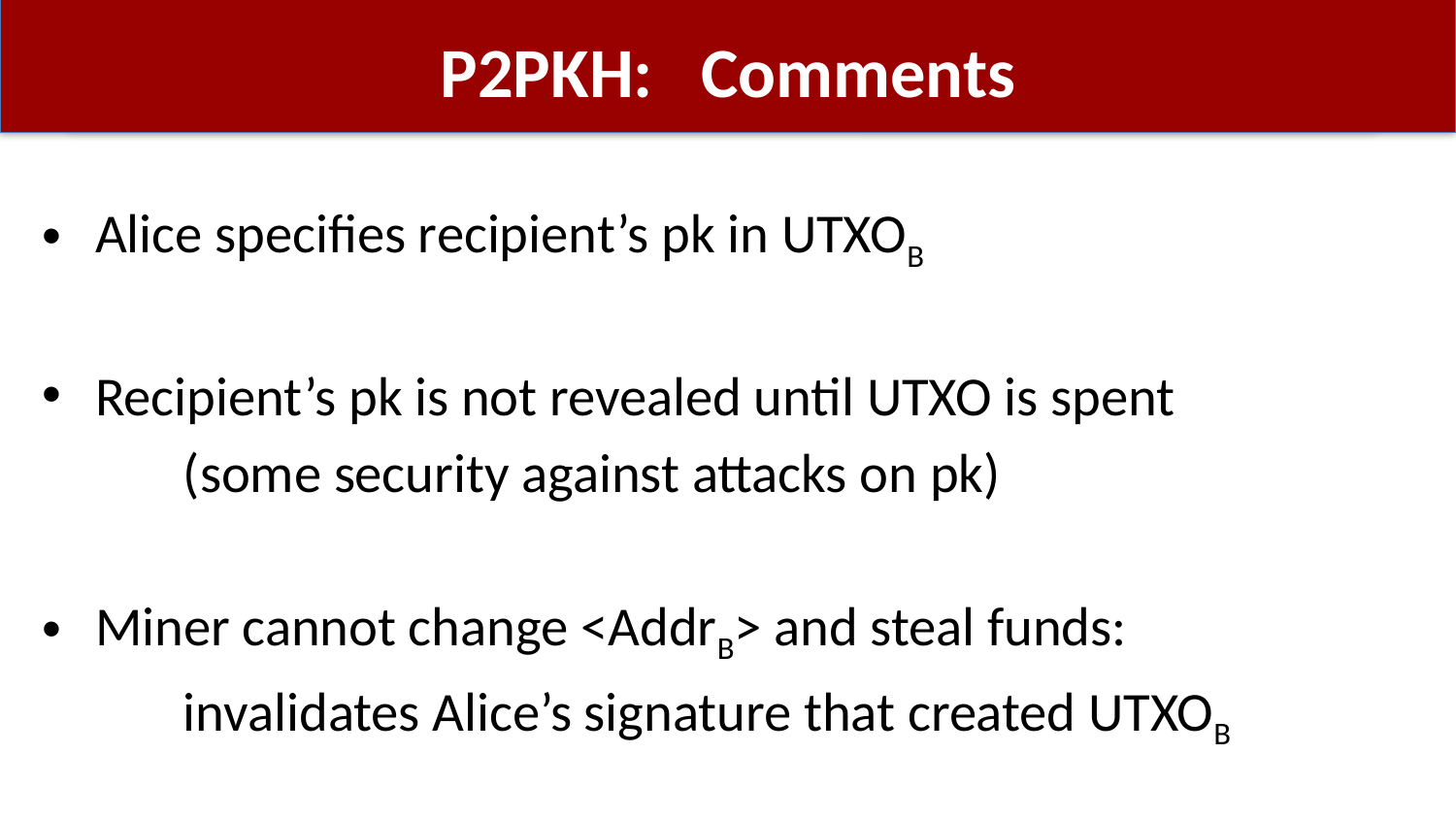

# P2PKH:   Comments
Alice specifies recipient’s pk in UTXOB

Recipient’s pk is not revealed until UTXO is spent
						(some security against attacks on pk)

Miner cannot change <AddrB> and steal funds:
			invalidates Alice’s signature that created UTXOB